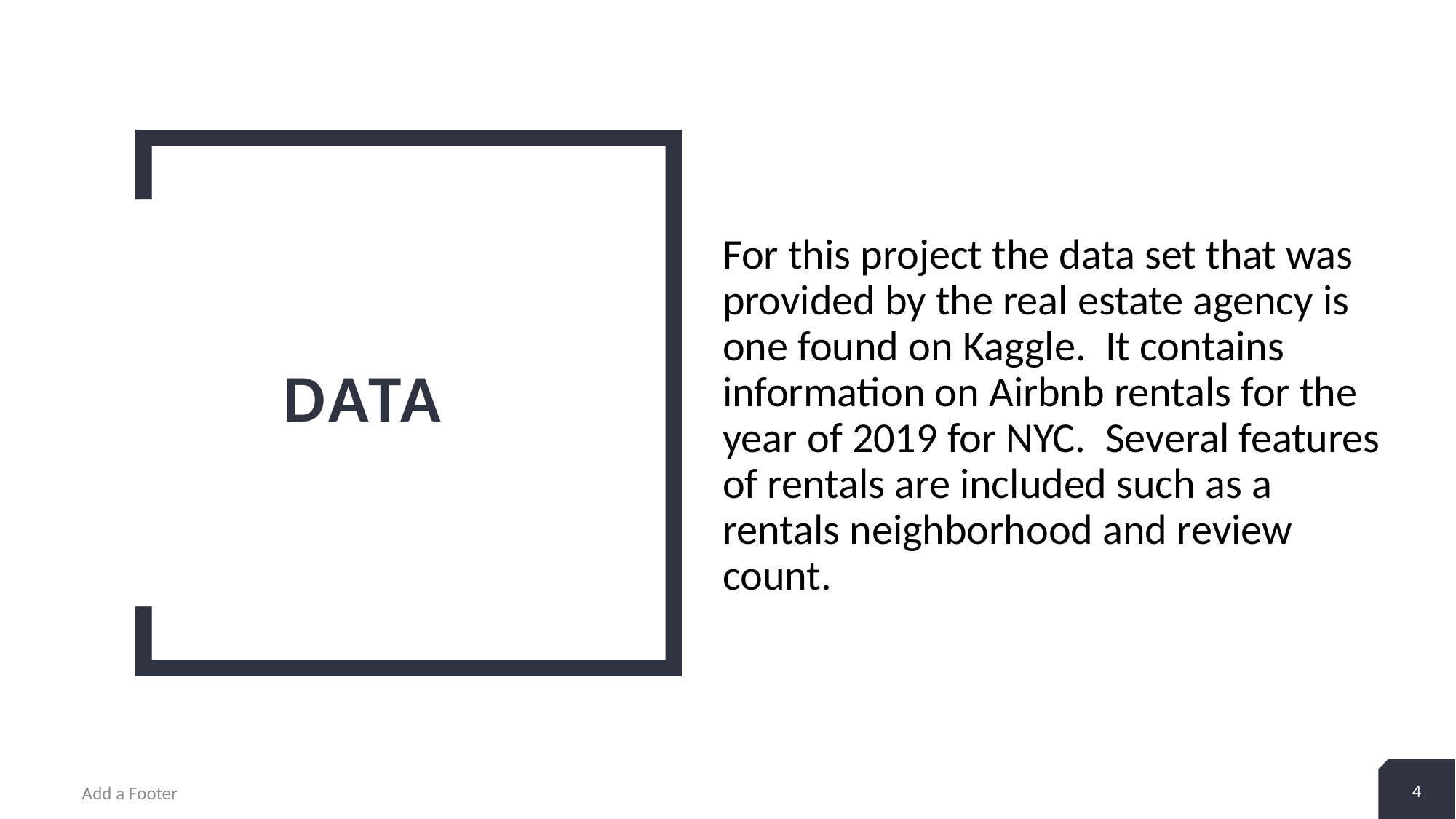

# Data
For this project the data set that was provided by the real estate agency is one found on Kaggle.  It contains information on Airbnb rentals for the year of 2019 for NYC.  Several features of rentals are included such as a rentals neighborhood and review count.
4
Add a Footer